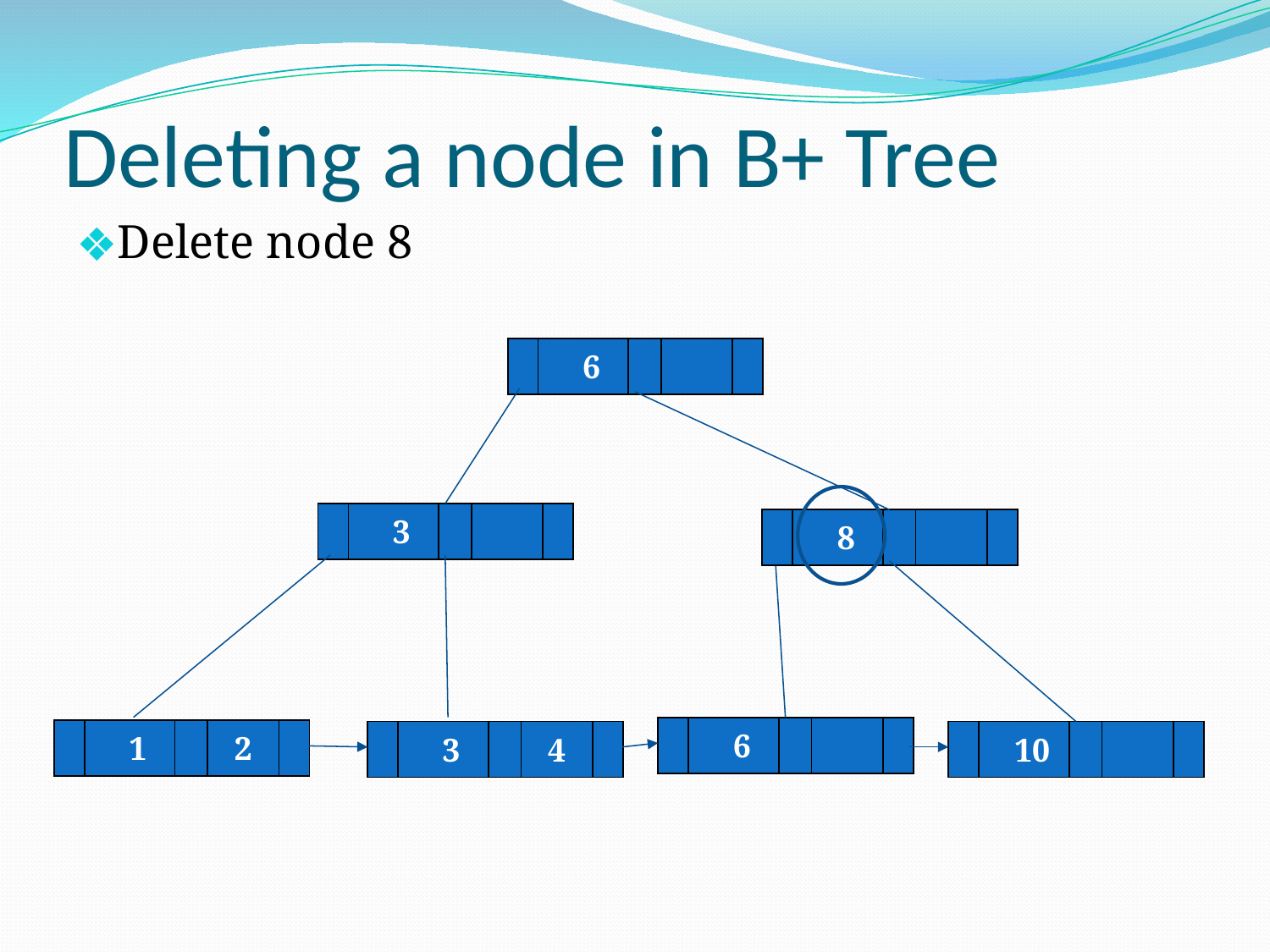

# Deleting a node in B+ Tree
Delete node 8
|  | 6 |  |  |  |
| --- | --- | --- | --- | --- |

|  | 3 |  |  |  |
| --- | --- | --- | --- | --- |
|  | 8 |  |  |  |
| --- | --- | --- | --- | --- |
|  | 6 |  |  |  |
| --- | --- | --- | --- | --- |
|  | 1 |  | 2 |  |
| --- | --- | --- | --- | --- |
|  | 3 |  | 4 |  |
| --- | --- | --- | --- | --- |
|  | 10 |  |  |  |
| --- | --- | --- | --- | --- |